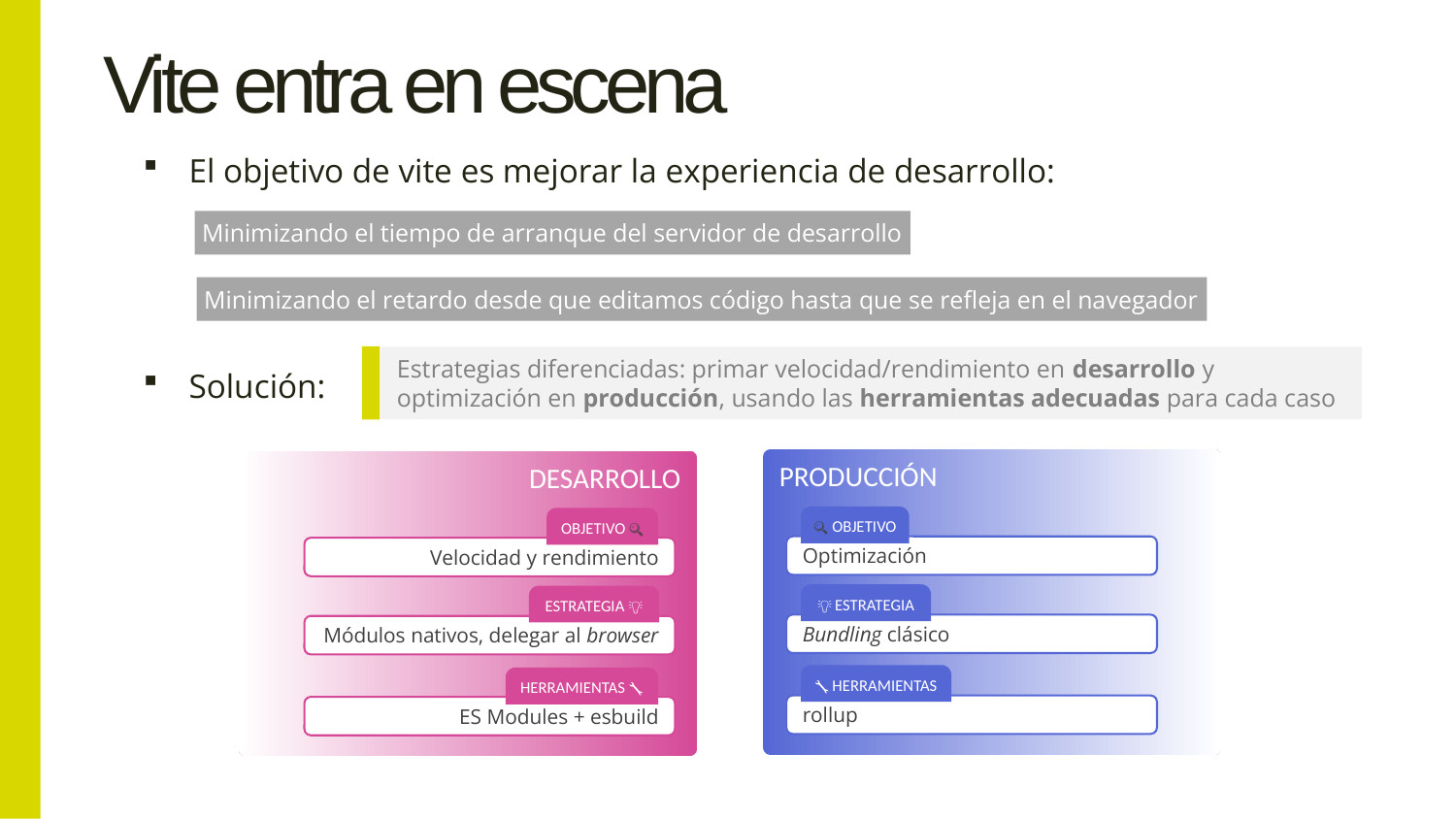

# Vite entra en escena
El objetivo de vite es mejorar la experiencia de desarrollo:
Minimizando el tiempo de arranque del servidor de desarrollo
Minimizando el retardo desde que editamos código hasta que se refleja en el navegador

Estrategias diferenciadas: primar velocidad/rendimiento en desarrollo y optimización en producción, usando las herramientas adecuadas para cada caso
Solución:
PRODUCCIÓN
🔍 OBJETIVO
Optimización
💡 ESTRATEGIA
Bundling clásico
🔧 HERRAMIENTAS
rollup
DESARROLLO
OBJETIVO 🔍
Velocidad y rendimiento
ESTRATEGIA 💡
Módulos nativos, delegar al browser
HERRAMIENTAS 🔧
ES Modules + esbuild